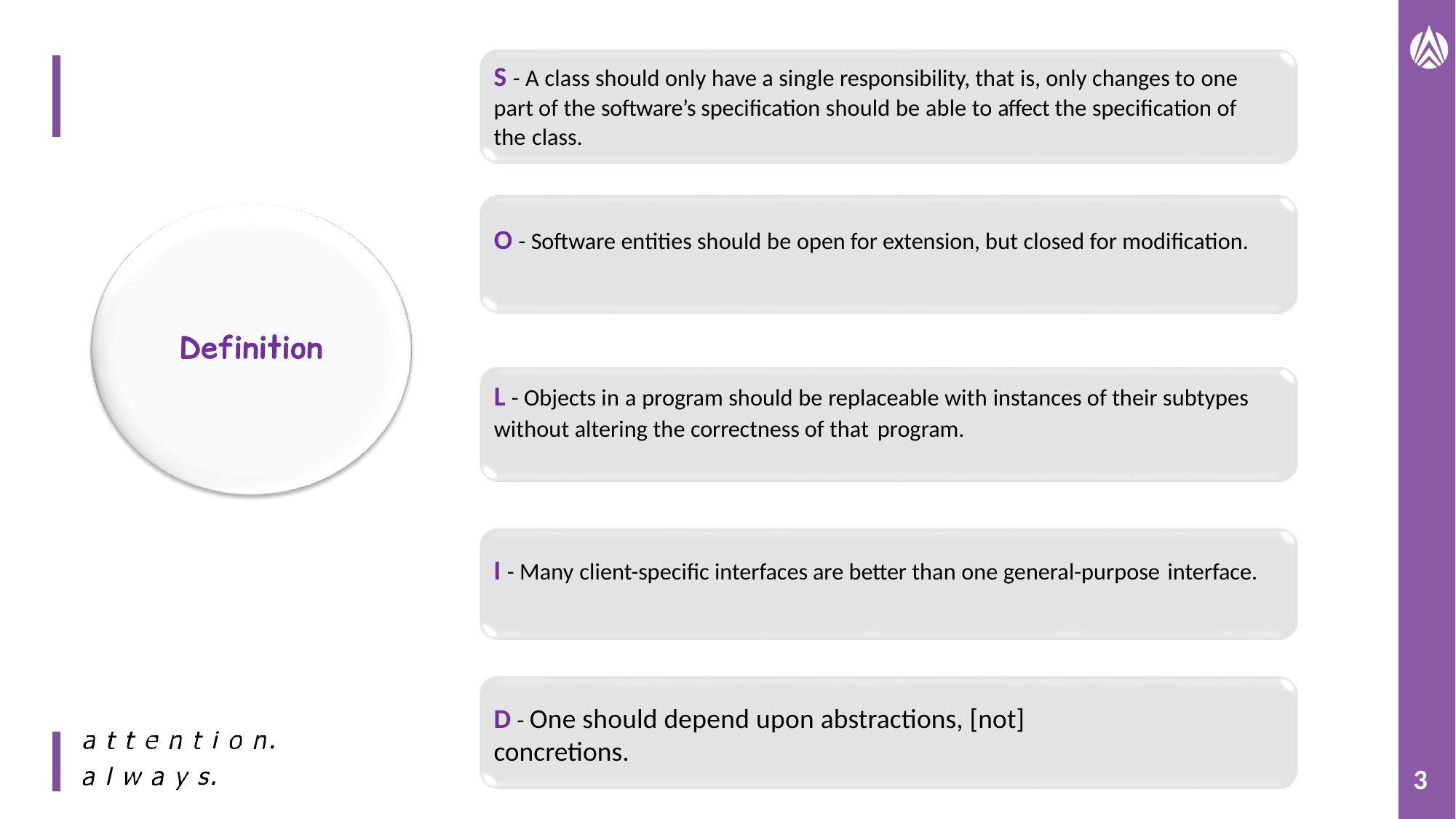

# S - A class should only have a single responsibility, that is, only changes to one  part of the software’s specification should be able to affect the specification of  the class.

O - Software entities should be open for extension, but closed for modification.
Definition

L - Objects in a program should be replaceable with instances of their subtypes  without altering the correctness of that program.

I - Many client-specific interfaces are better than one general-purpose interface.

D - One should depend upon abstractions, [not] concretions.
3